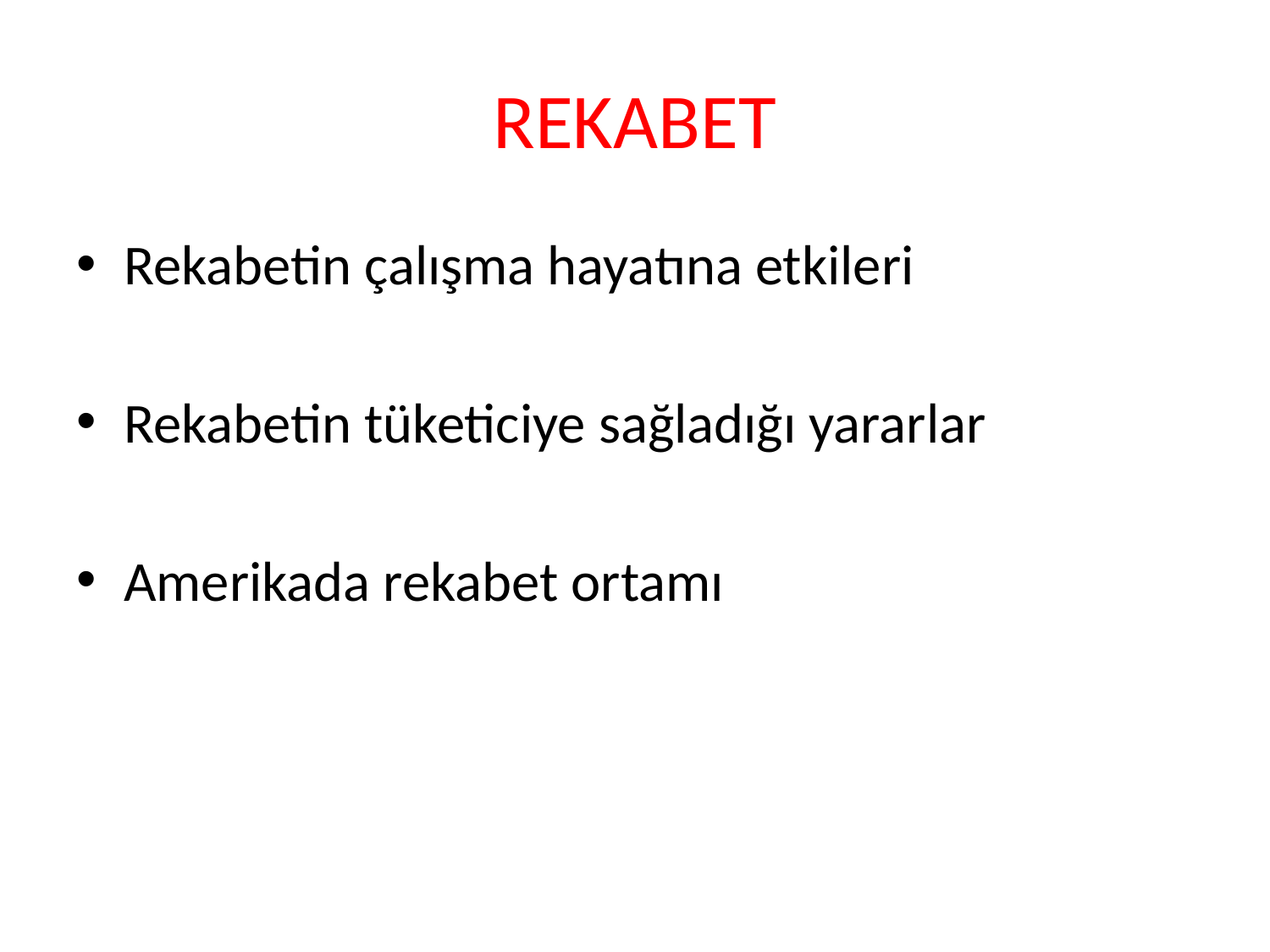

# REKABET
Rekabetin çalışma hayatına etkileri

Rekabetin tüketiciye sağladığı yararlar

Amerikada rekabet ortamı